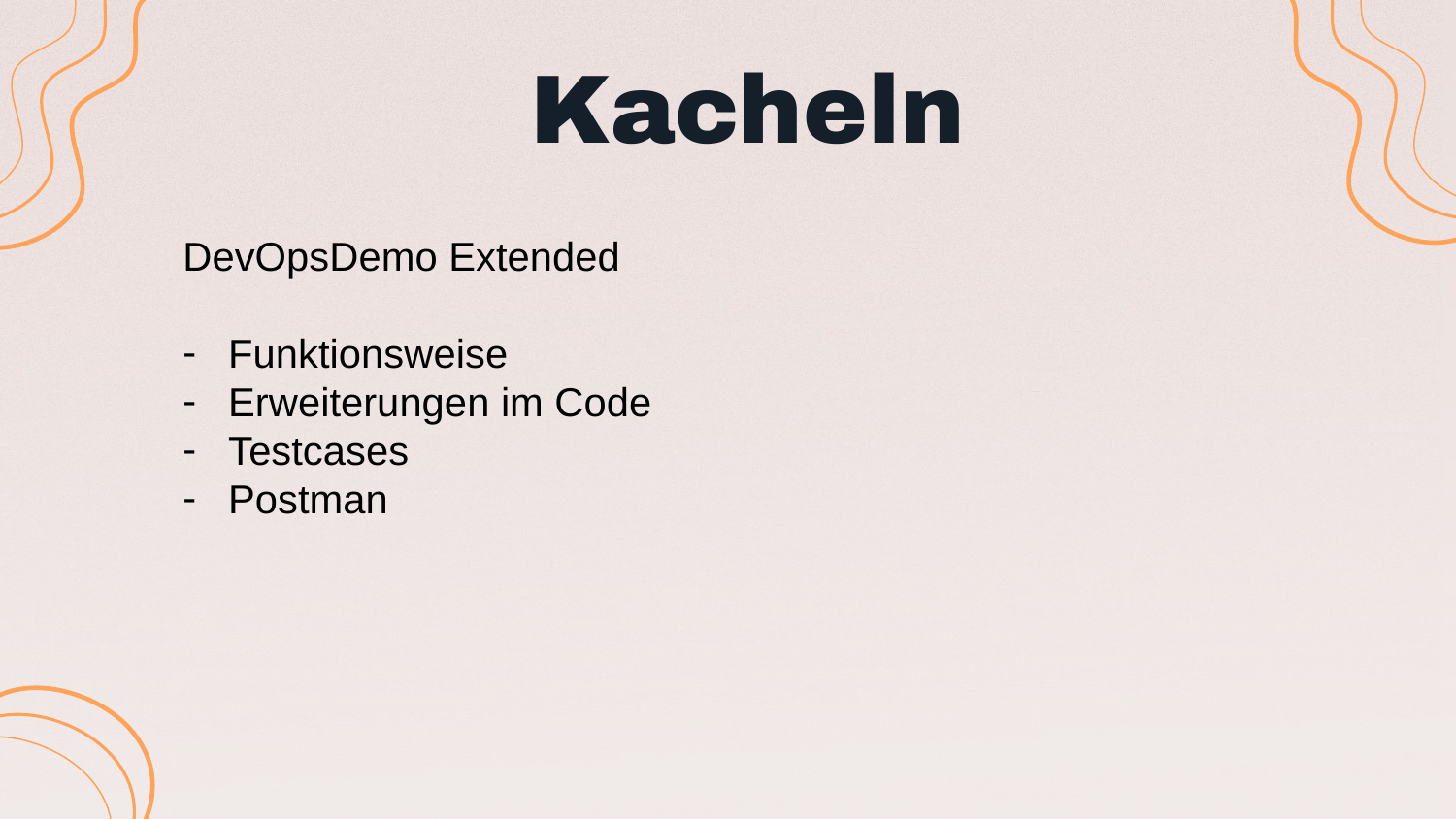

Kacheln
DevOpsDemo Extended

Funktionsweise
Erweiterungen im Code
Testcases
Postman